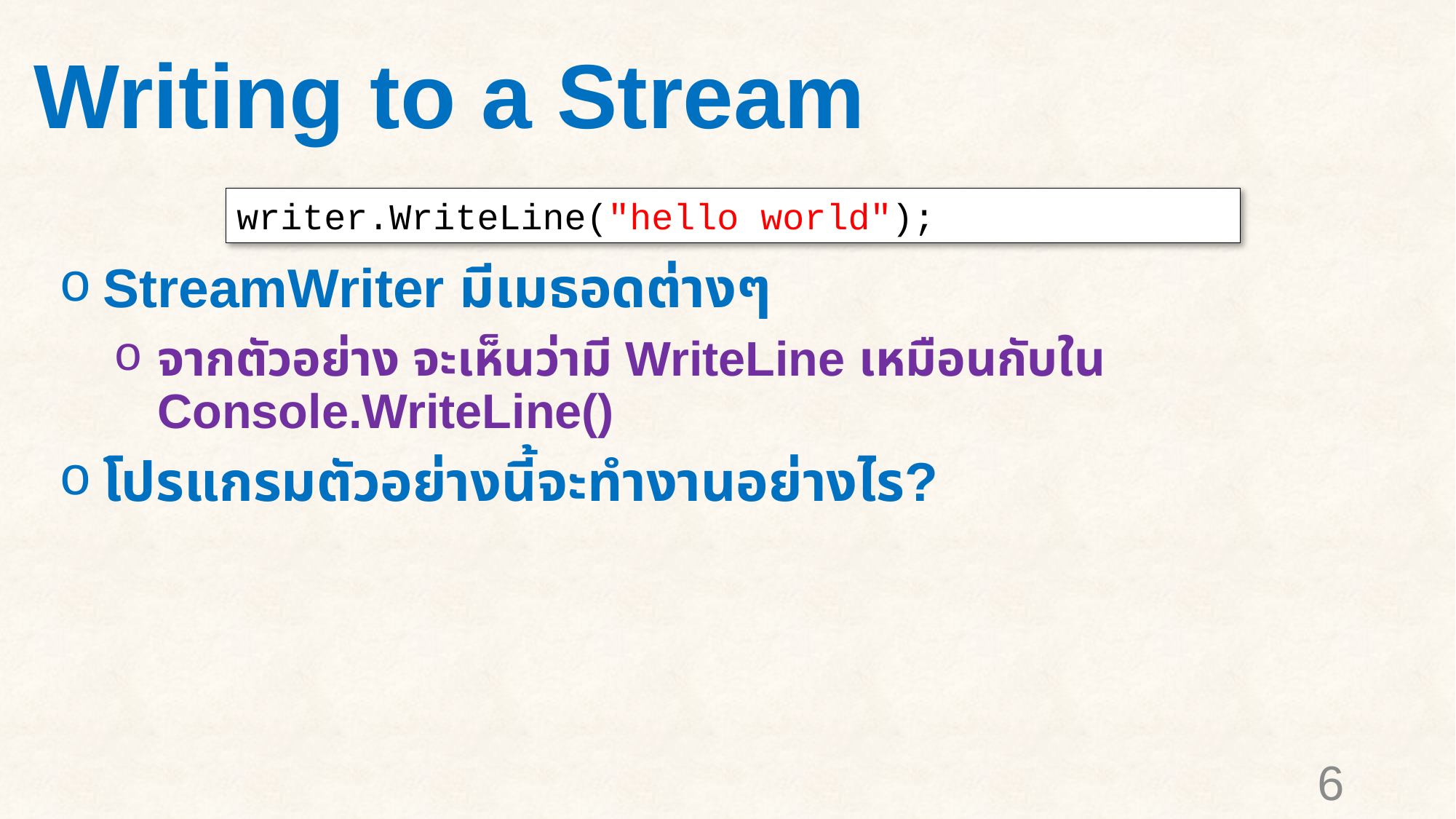

# Writing to a Stream
writer.WriteLine("hello world");
StreamWriter มีเมธอดต่างๆ
จากตัวอย่าง จะเห็นว่ามี WriteLine เหมือนกับใน Console.WriteLine()
โปรแกรมตัวอย่างนี้จะทำงานอย่างไร?
6